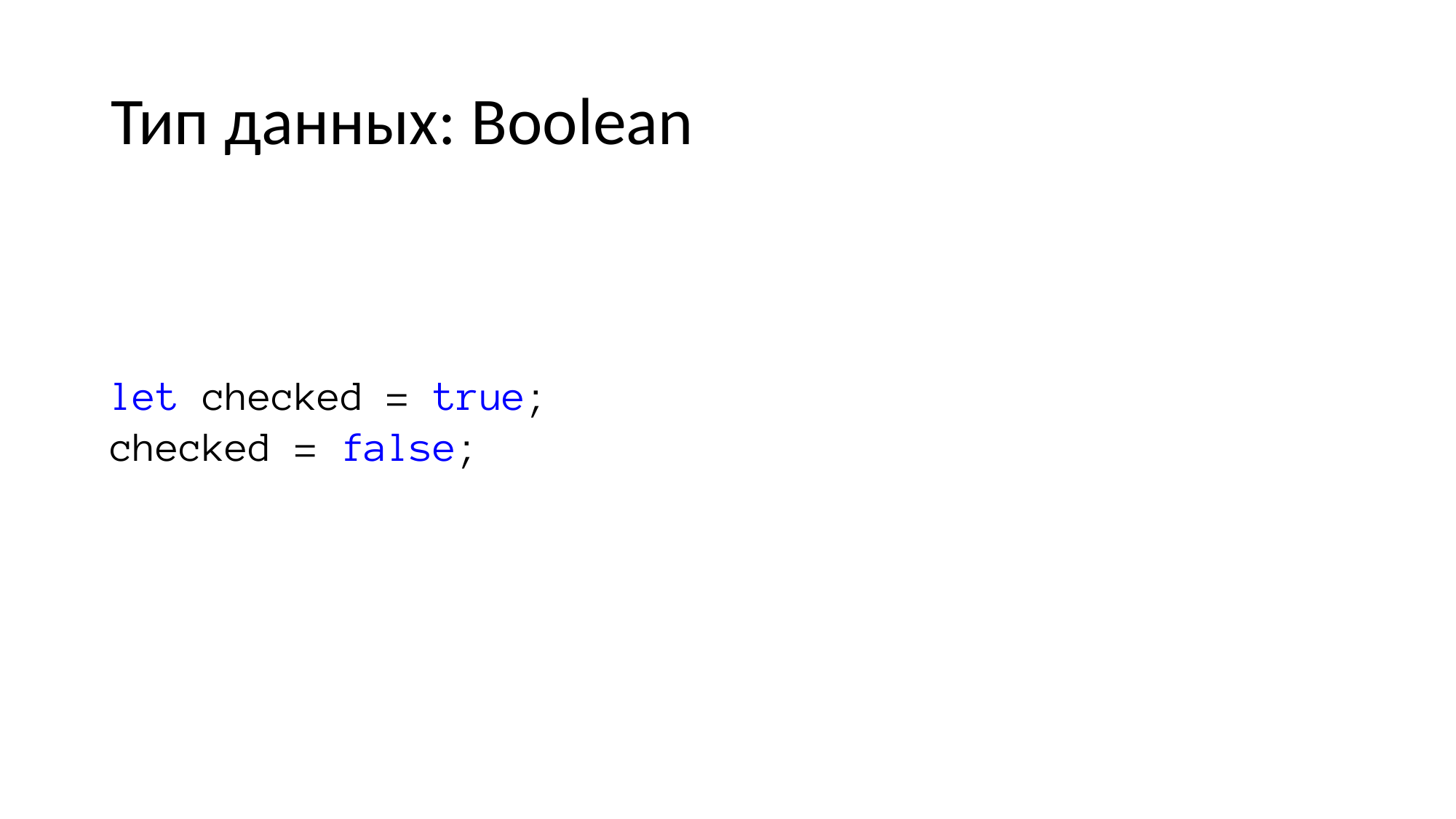

# Тип данных: Boolean
let checked = true;
checked = false;